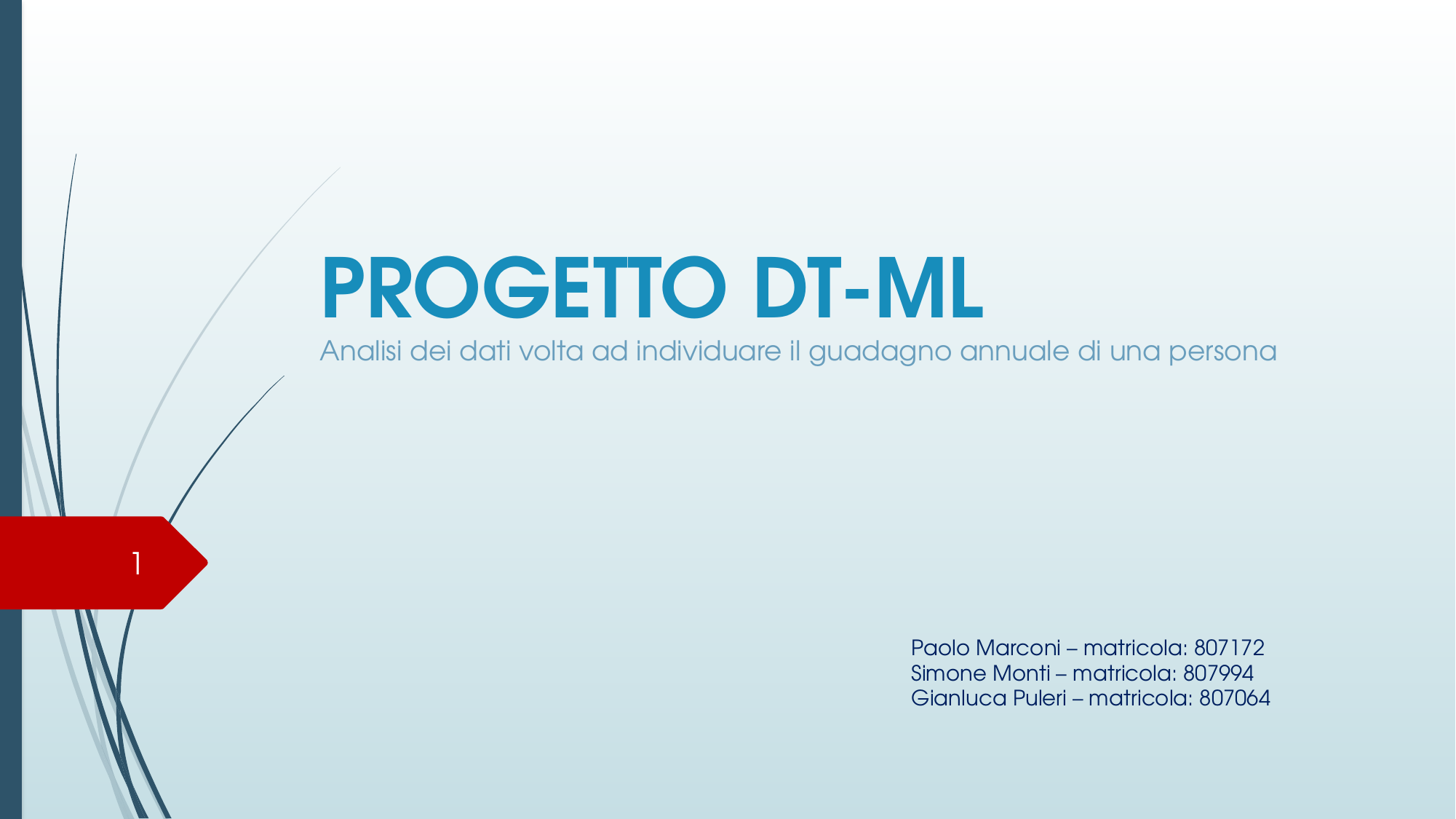

# PROGETTO DT-ML
Analisi dei dati volta ad individuare il guadagno annuale di una persona
1
Paolo Marconi – matricola: 807172
Simone Monti – matricola: 807994
Gianluca Puleri – matricola: 807064